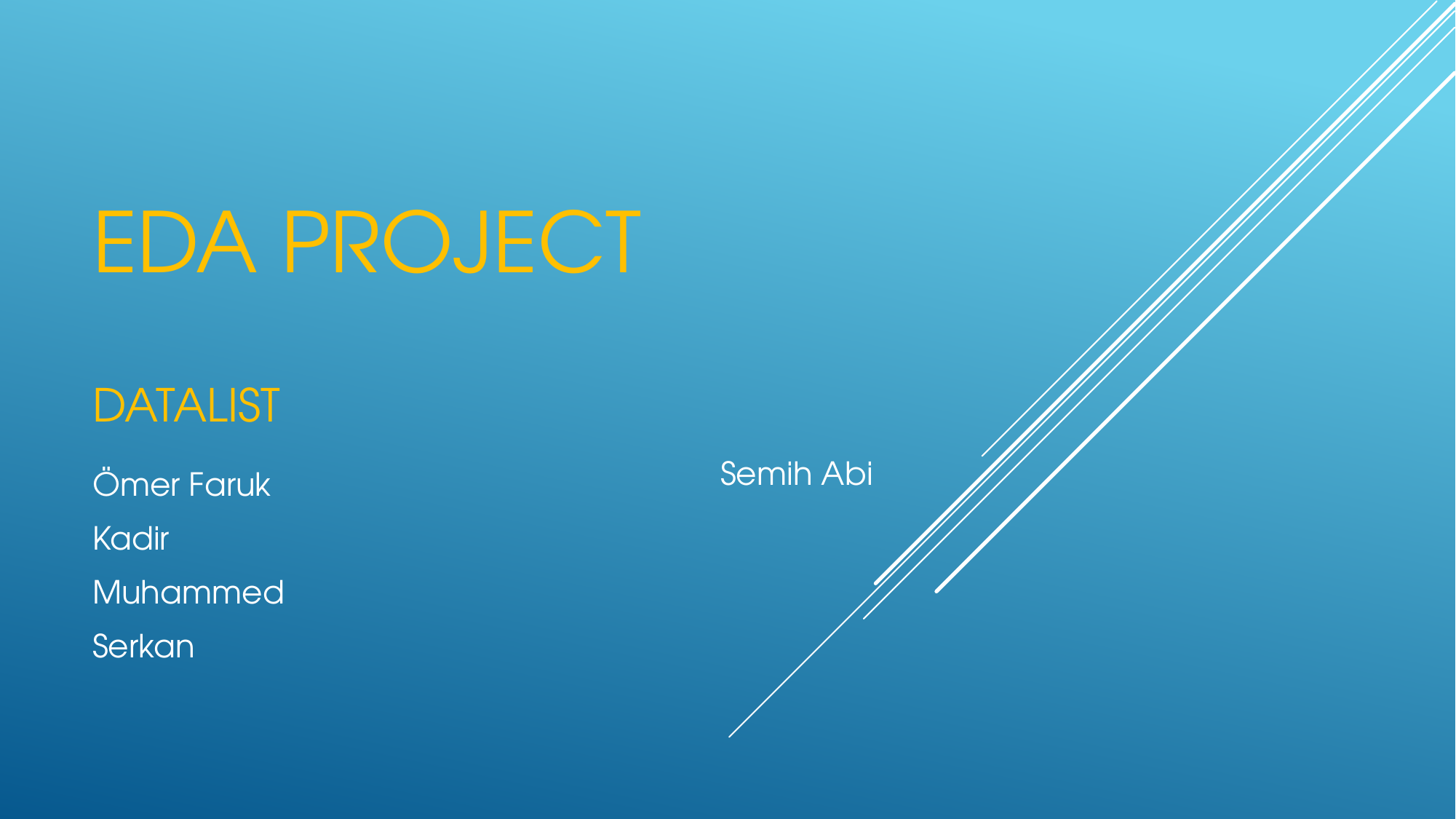

# Eda Project datalıst
Semih Abi
Ömer Faruk
Kadir
Muhammed
Serkan